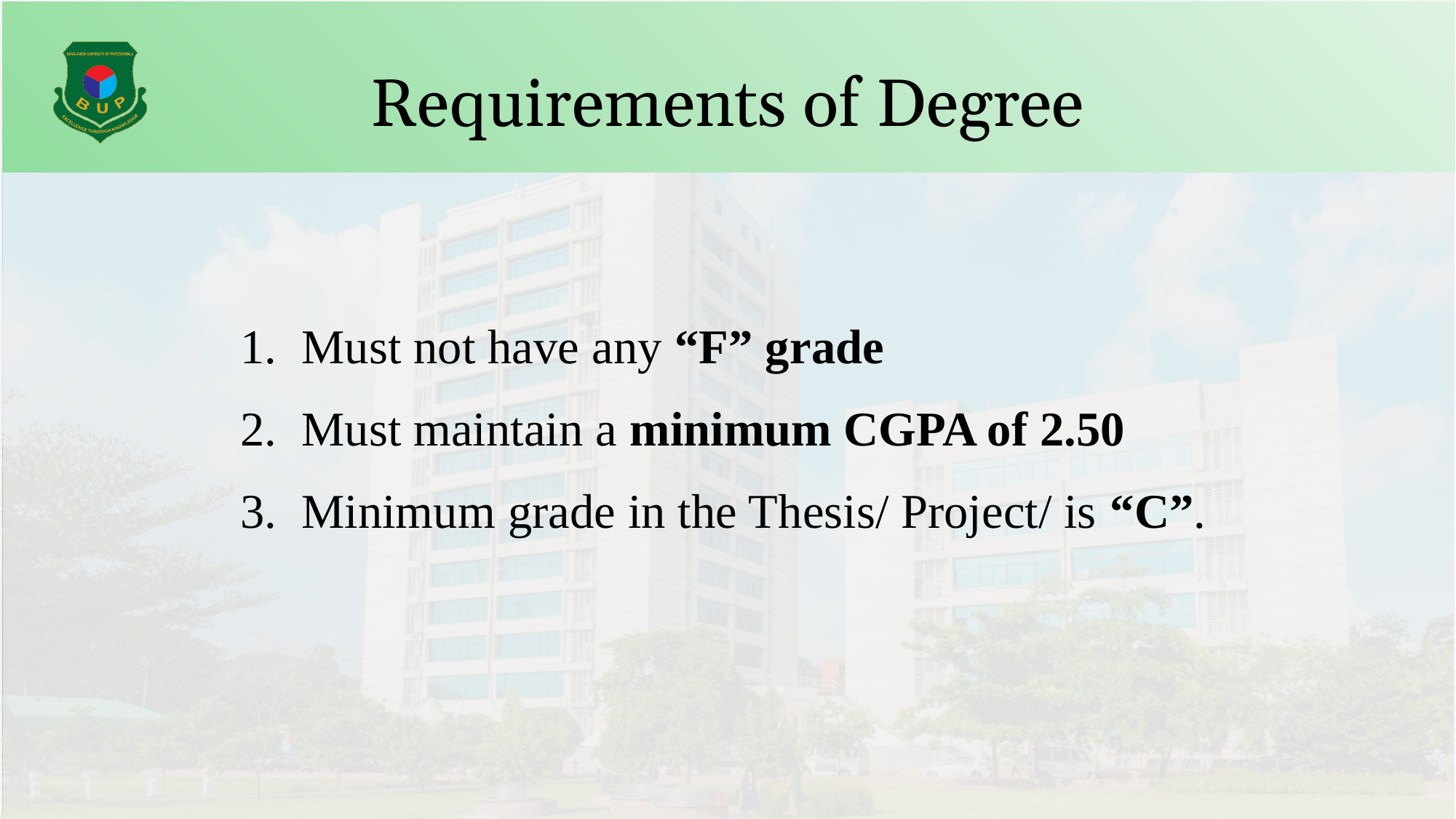

# Requirements of Degree
Must not have any “F” grade
Must maintain a minimum CGPA of 2.50
Minimum grade in the Thesis/ Project/ is “C”.
27